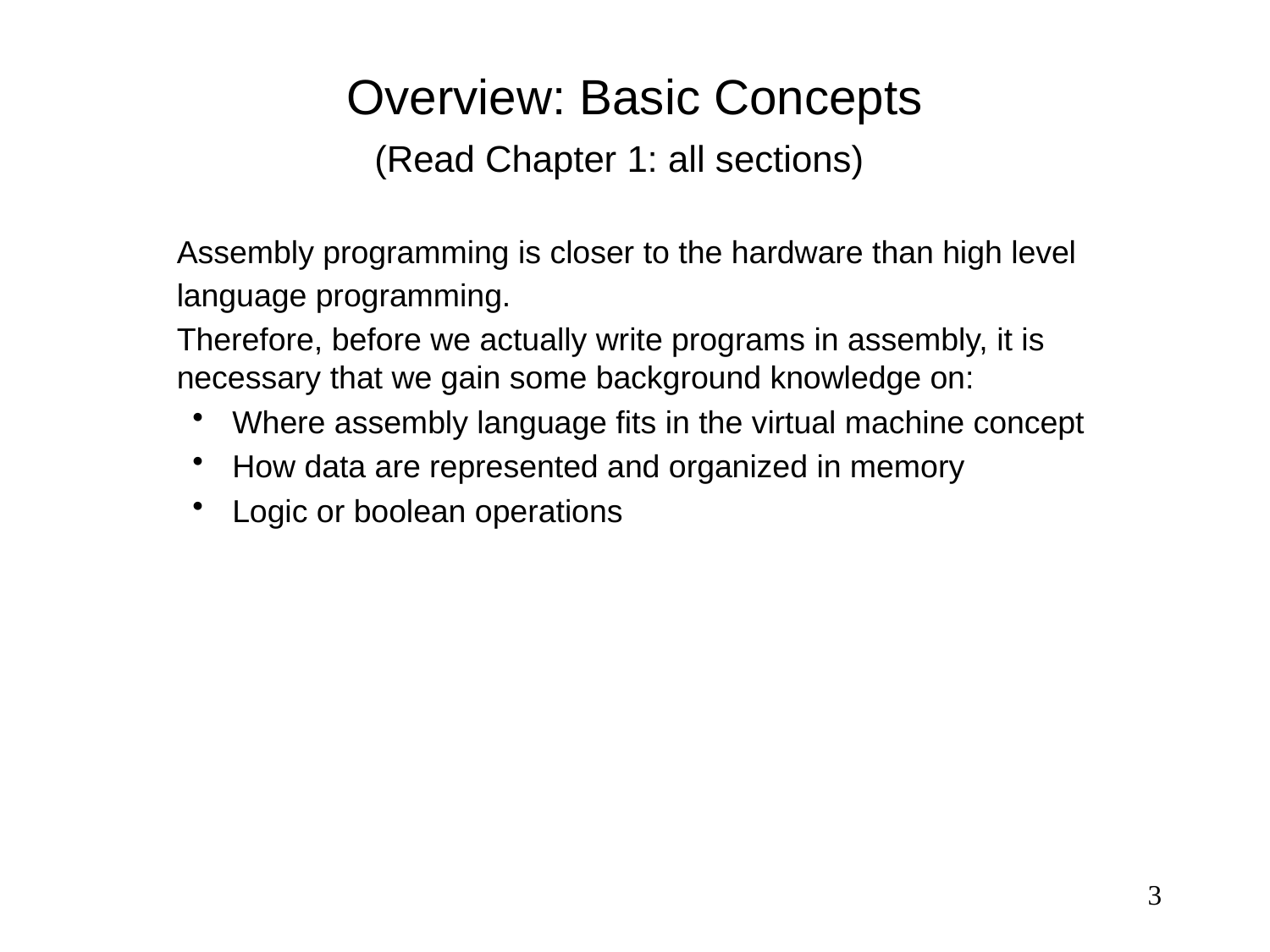

# Overview: Basic Concepts
(Read Chapter 1: all sections)
	Assembly programming is closer to the hardware than high level language programming.
	Therefore, before we actually write programs in assembly, it is necessary that we gain some background knowledge on:
Where assembly language fits in the virtual machine concept
How data are represented and organized in memory
Logic or boolean operations
3